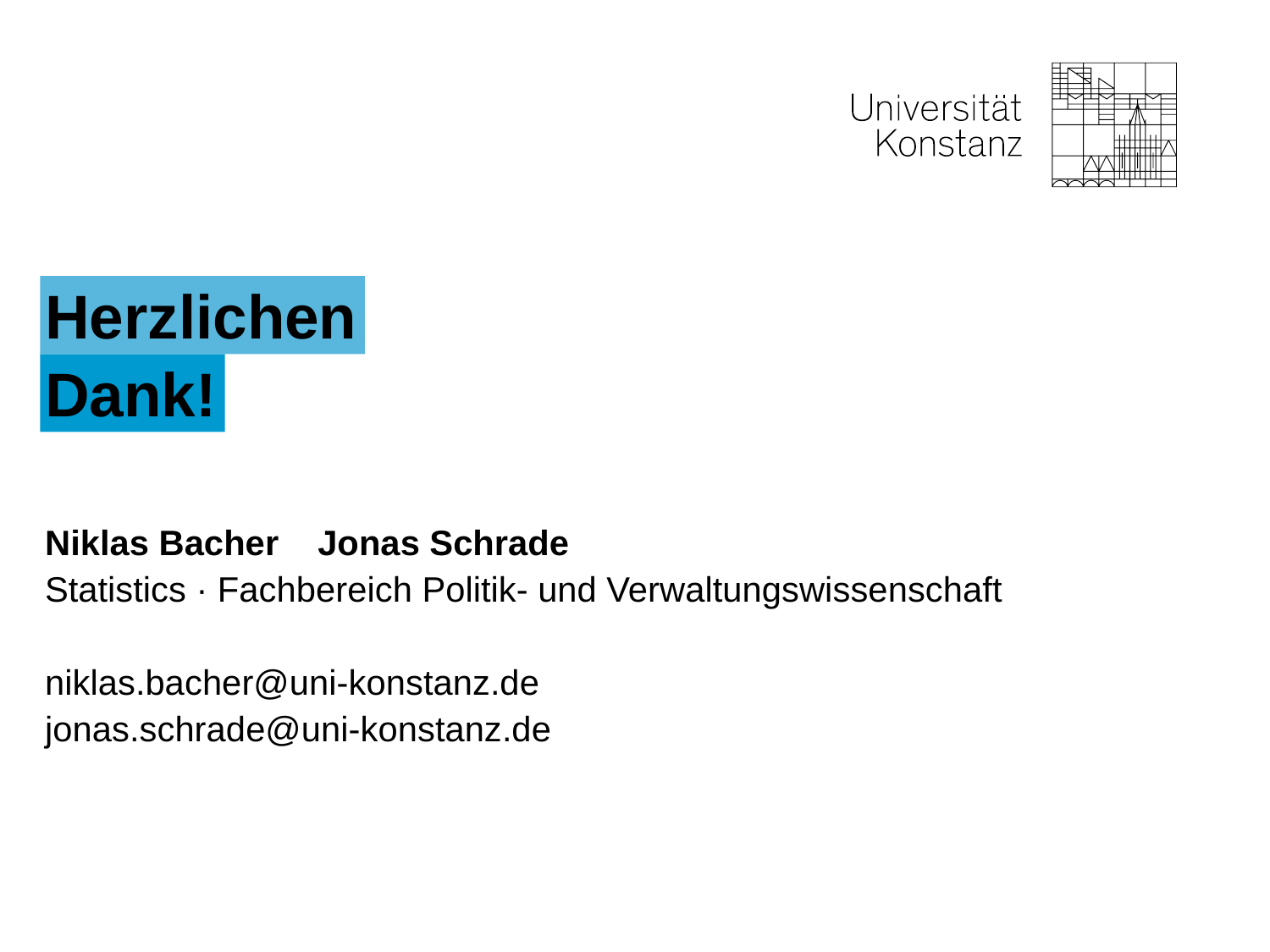

# Herzlichen Dank!

Niklas Bacher    Jonas Schrade
Statistics · Fachbereich Politik- und Verwaltungswissenschaft

niklas.bacher@uni-konstanz.de
jonas.schrade@uni-konstanz.de